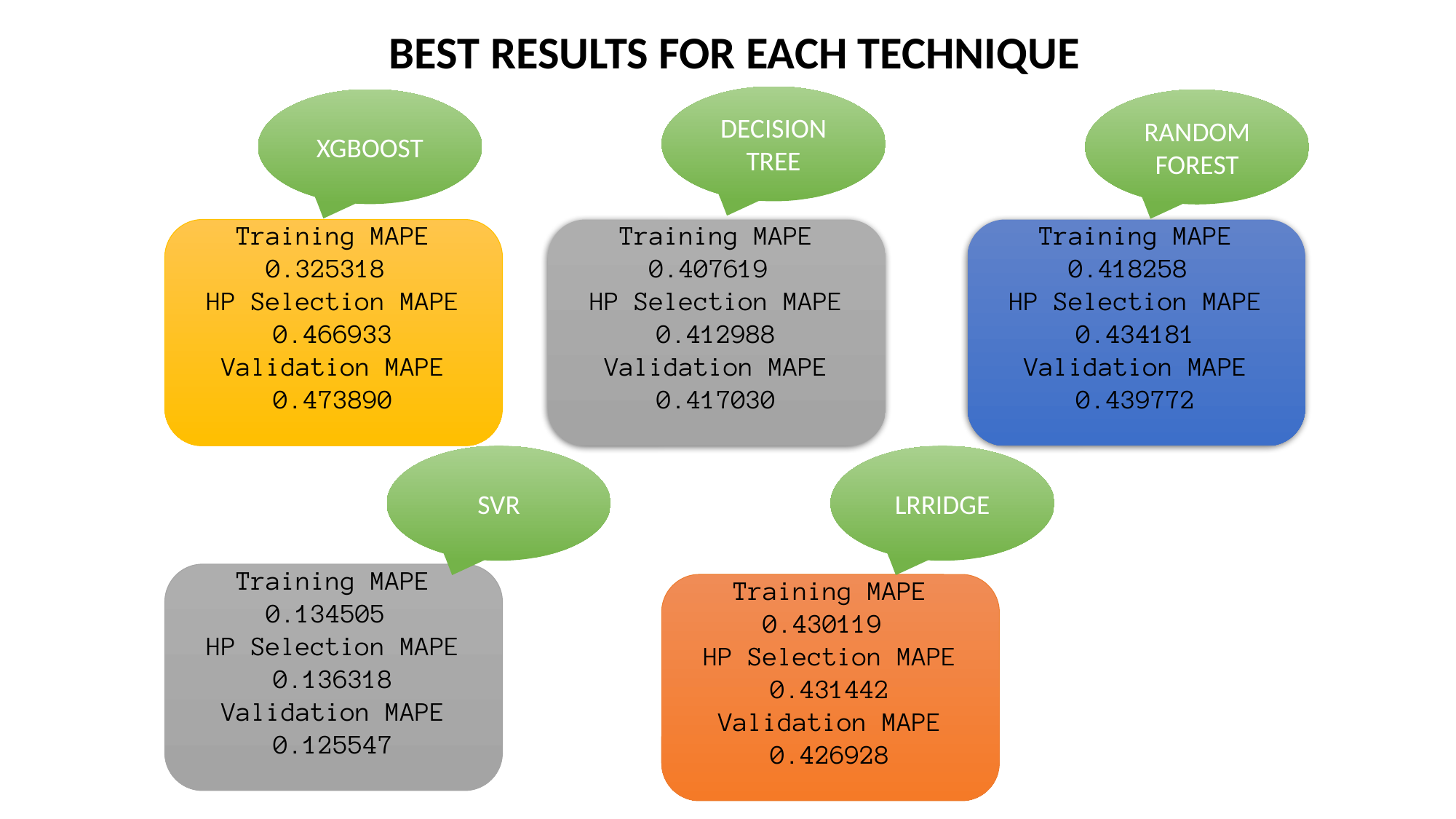

BEST RESULTS FOR EACH TECHNIQUE
DECISION TREE
XGBOOST
RANDOM FOREST
Training MAPE 0.407619
HP Selection MAPE
0.412988
Validation MAPE 0.417030

Training MAPE 0.418258
HP Selection MAPE
0.434181
Validation MAPE 0.439772

Training MAPE 0.325318
HP Selection MAPE
0.466933
Validation MAPE 0.473890

SVR
LRRIDGE
Training MAPE 0.134505
HP Selection MAPE
0.136318
Validation MAPE 0.125547

Training MAPE 0.430119
HP Selection MAPE
0.431442
Validation MAPE 0.426928